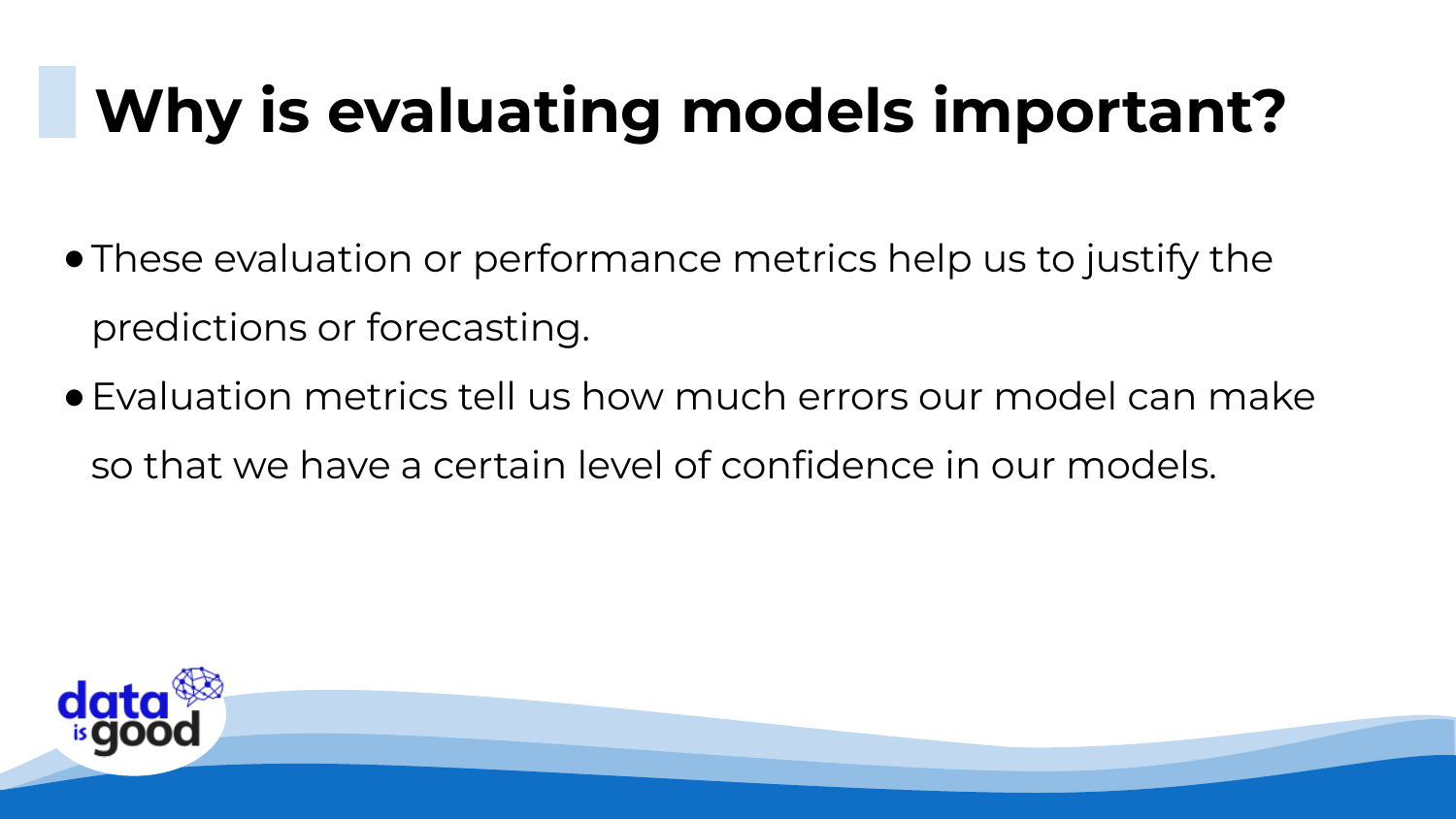

Why is evaluating models important?
These evaluation or performance metrics help us to justify the predictions or forecasting.
Evaluation metrics tell us how much errors our model can make so that we have a certain level of confidence in our models.